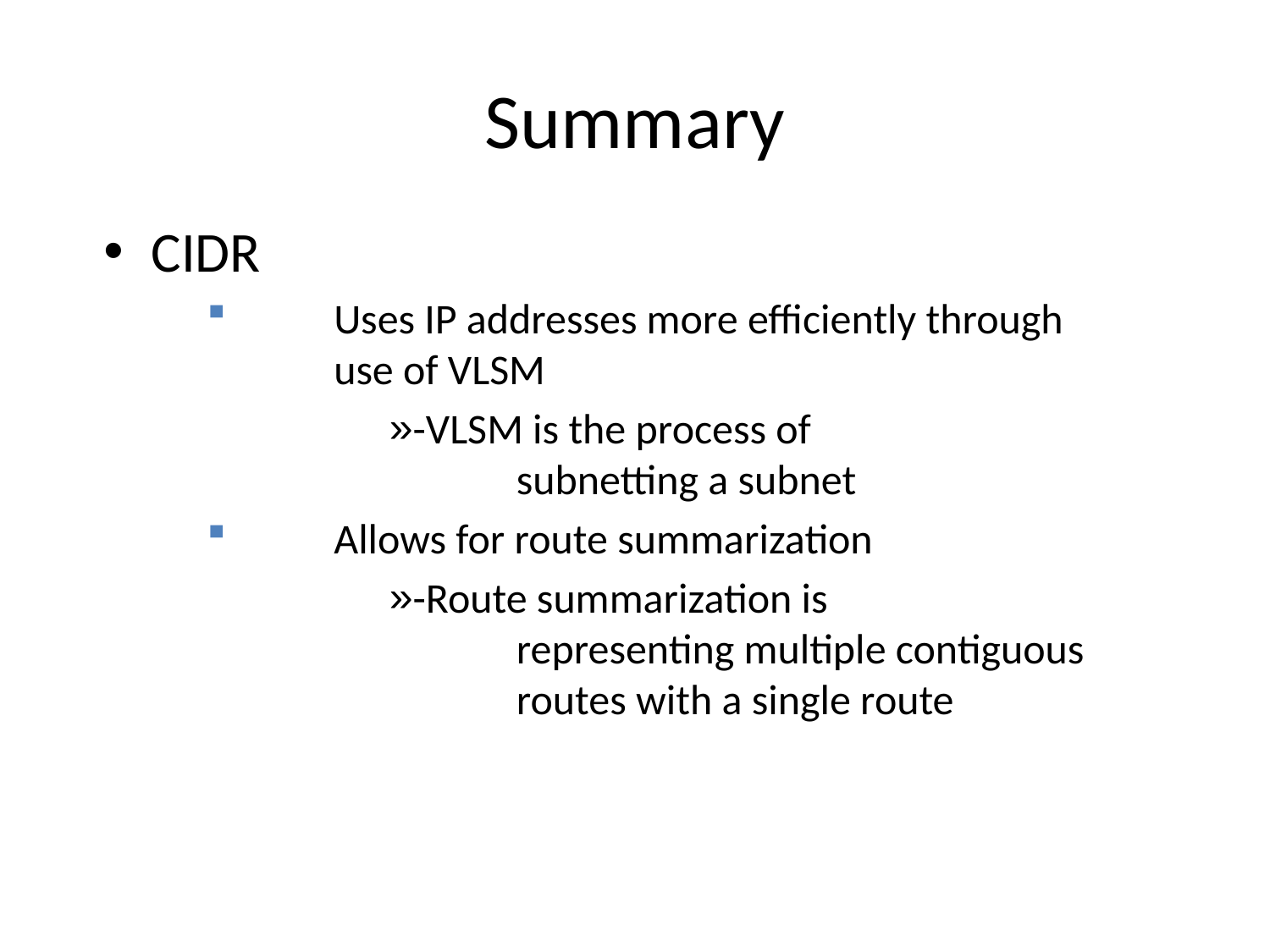

# Summary
CIDR
	Uses IP addresses more efficiently through      	use of VLSM
-VLSM is the process of 				subnetting a subnet
	Allows for route summarization
-Route summarization is 				representing multiple contiguous 		routes with a single route